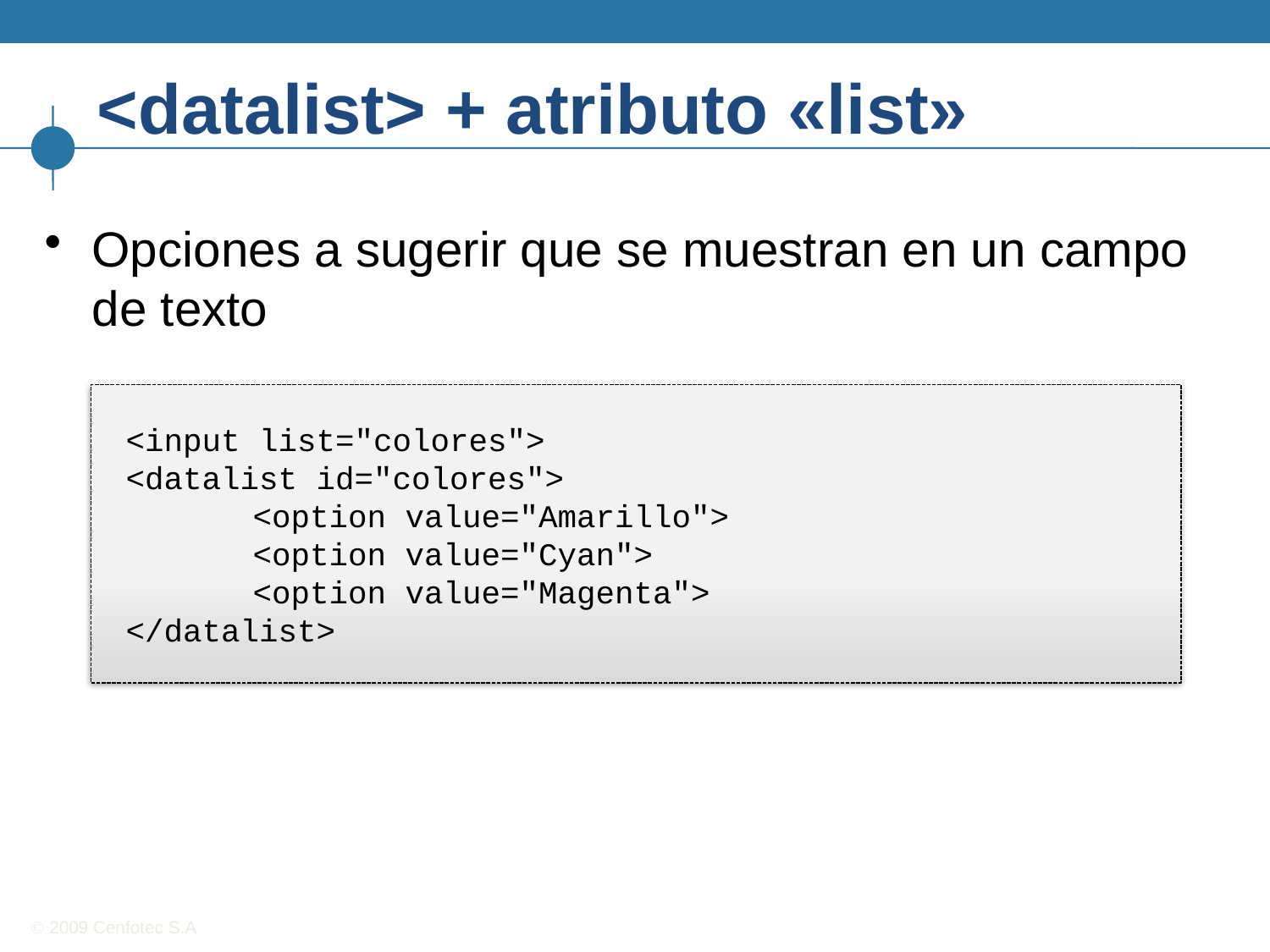

# <datalist> + atributo «list»
Opciones a sugerir que se muestran en un campo de texto
<input list="colores">
<datalist id="colores">
	<option value="Amarillo">
	<option value="Cyan">
	<option value="Magenta">
</datalist>